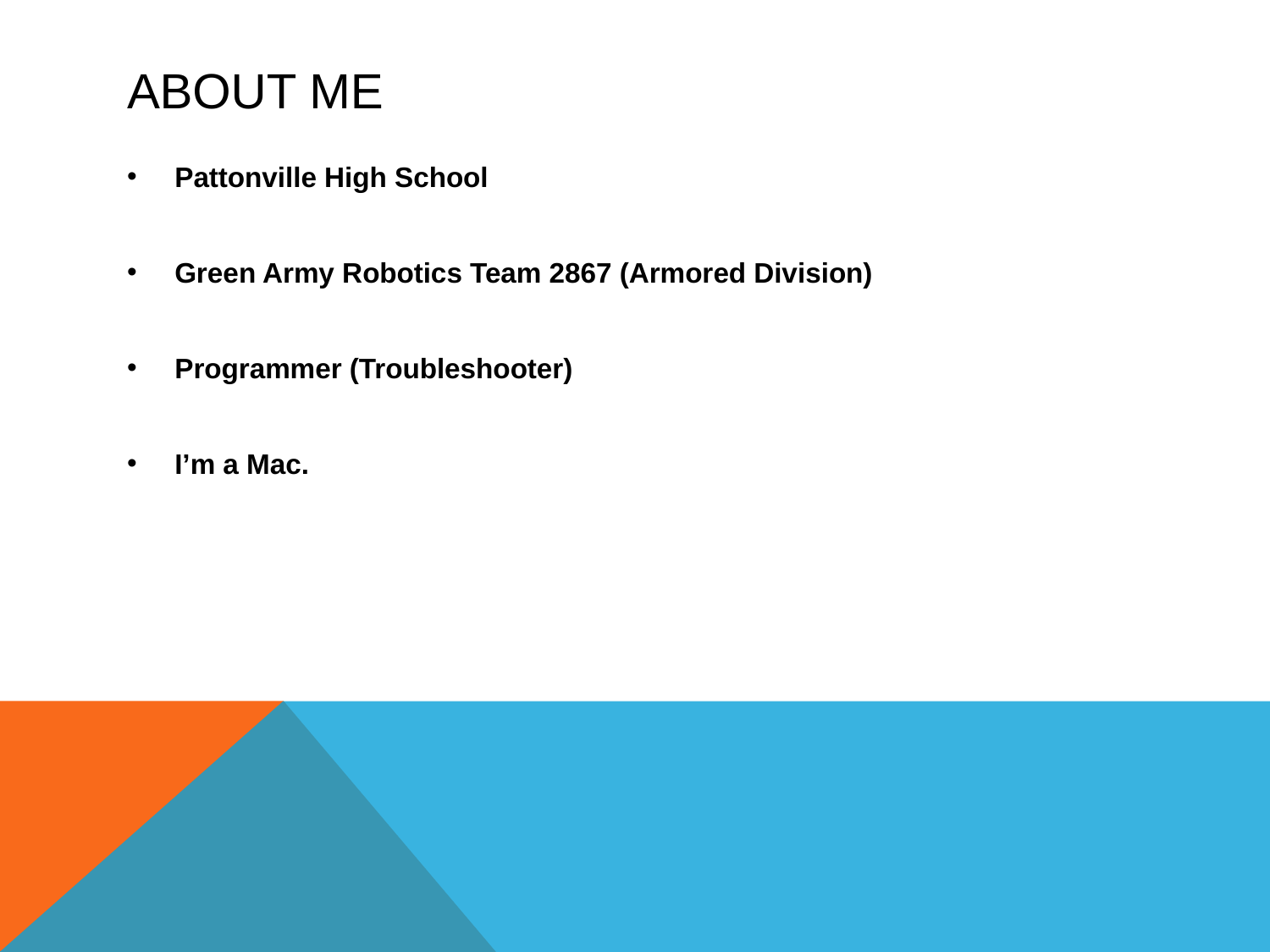

# About me
Pattonville High School

Green Army Robotics Team 2867 (Armored Division)

Programmer (Troubleshooter)

I’m a Mac.